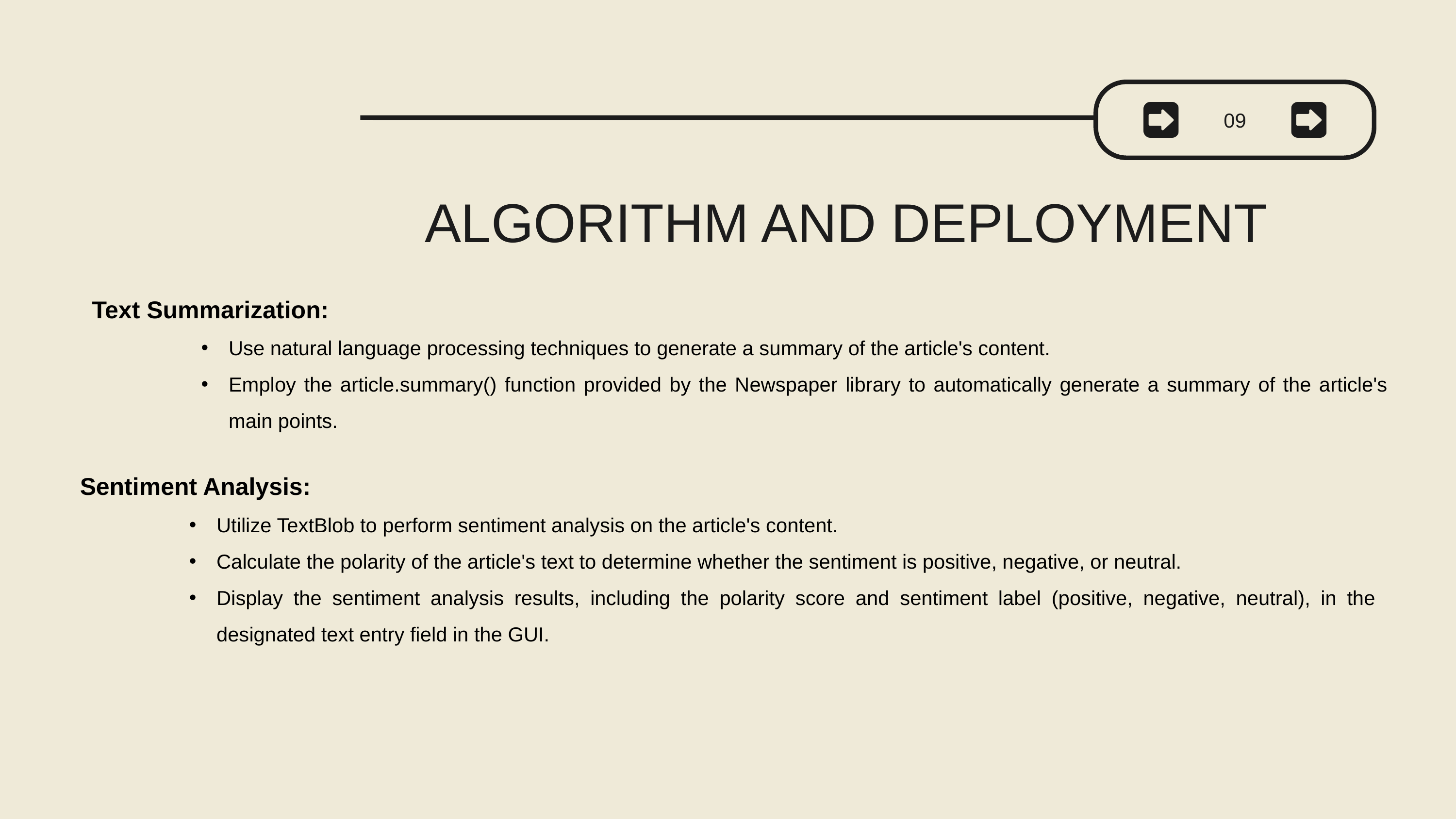

09

ALGORITHM AND DEPLOYMENT
Text Summarization:
Use natural language processing techniques to generate a summary of the article's content.
Employ the article.summary() function provided by the Newspaper library to automatically generate a summary of the article's main points.
Sentiment Analysis:
Utilize TextBlob to perform sentiment analysis on the article's content.
Calculate the polarity of the article's text to determine whether the sentiment is positive, negative, or neutral.
Display the sentiment analysis results, including the polarity score and sentiment label (positive, negative, neutral), in the designated text entry field in the GUI.